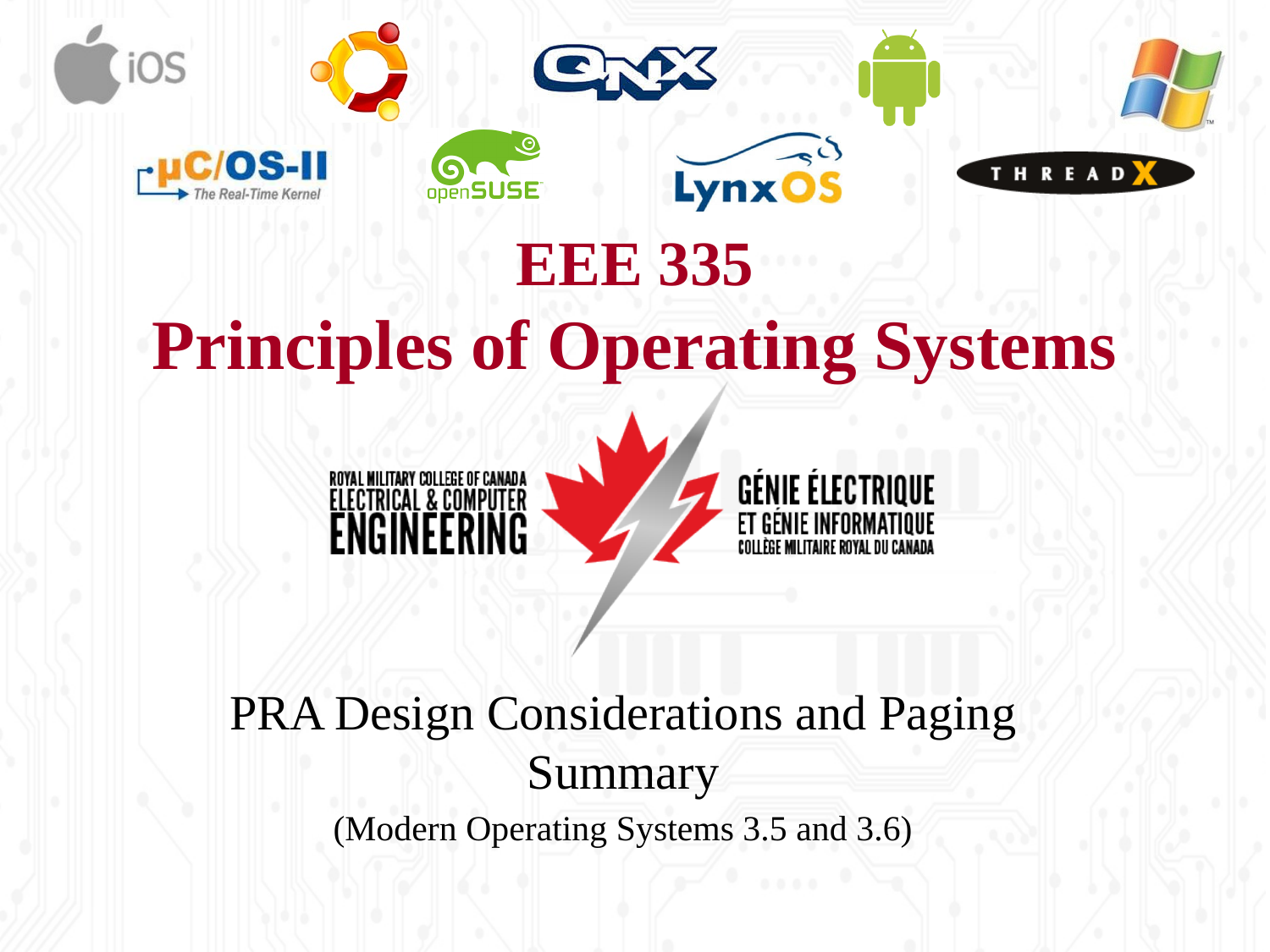

# EEE 335 Principles of Operating Systems
PRA Design Considerations and Paging Summary
(Modern Operating Systems 3.5 and 3.6)